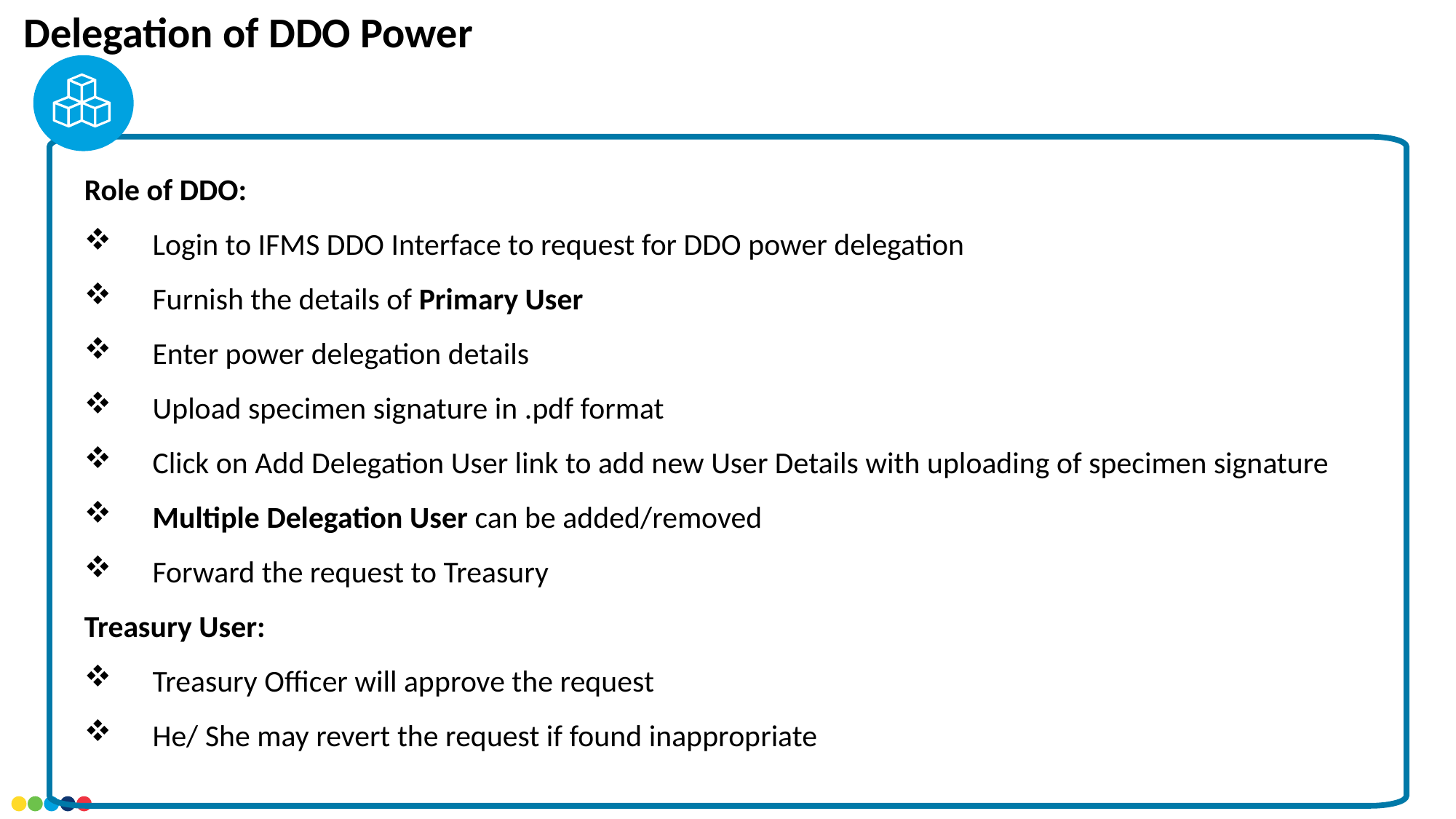

Delegation of DDO Power

Role of DDO:
Login to IFMS DDO Interface to request for DDO power delegation
Furnish the details of Primary User
Enter power delegation details
Upload specimen signature in .pdf format
Click on Add Delegation User link to add new User Details with uploading of specimen signature
Multiple Delegation User can be added/removed
Forward the request to Treasury
Treasury User:
Treasury Officer will approve the request
He/ She may revert the request if found inappropriate